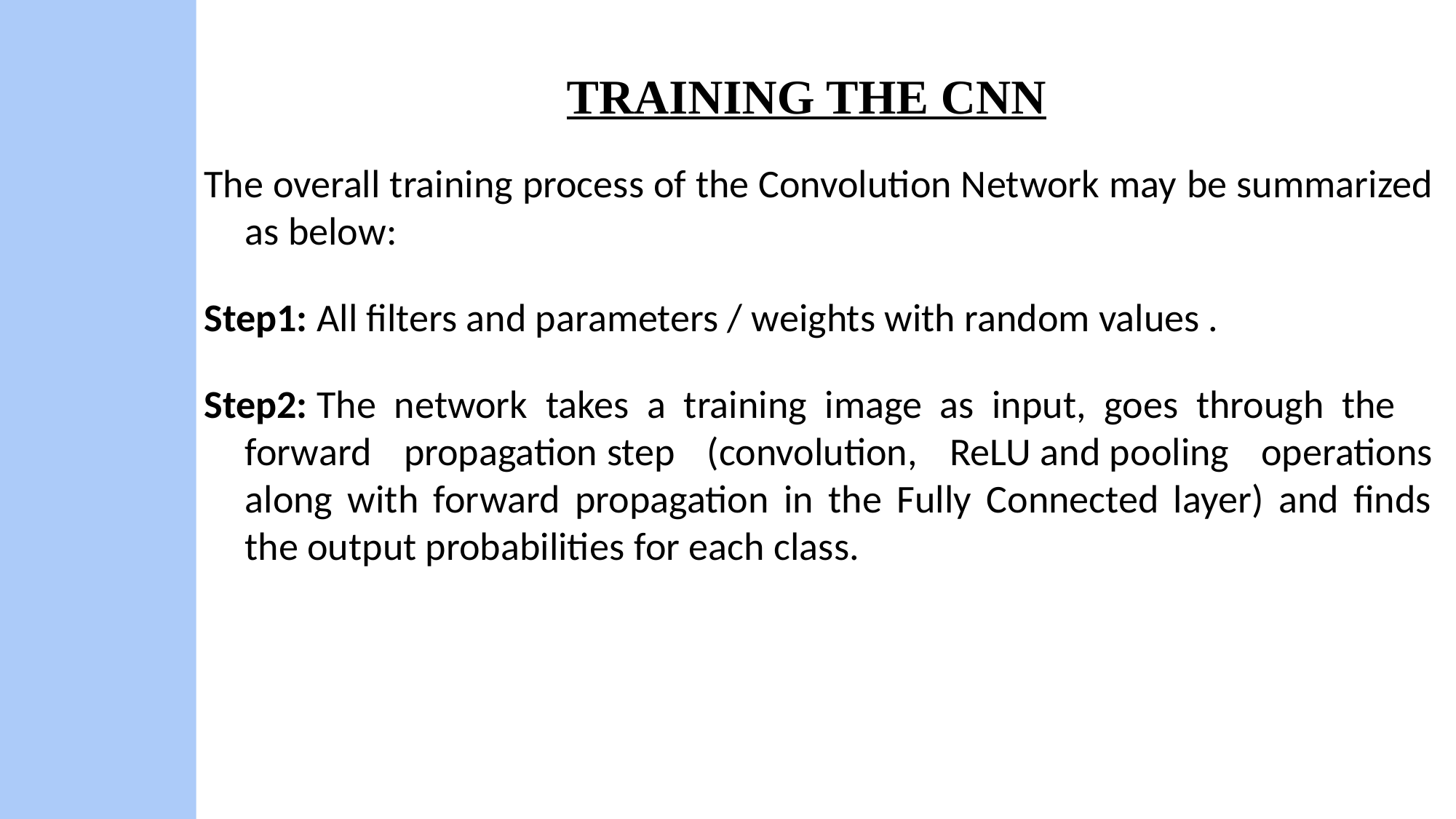

# TRAINING THE CNN
The overall training process of the Convolution Network may be summarized as below:
Step1: All filters and parameters / weights with random values .
Step2: The network takes a training image as input, goes through the   forward propagation step (convolution, ReLU and pooling operations along with forward propagation in the Fully Connected layer) and finds the output probabilities for each class.